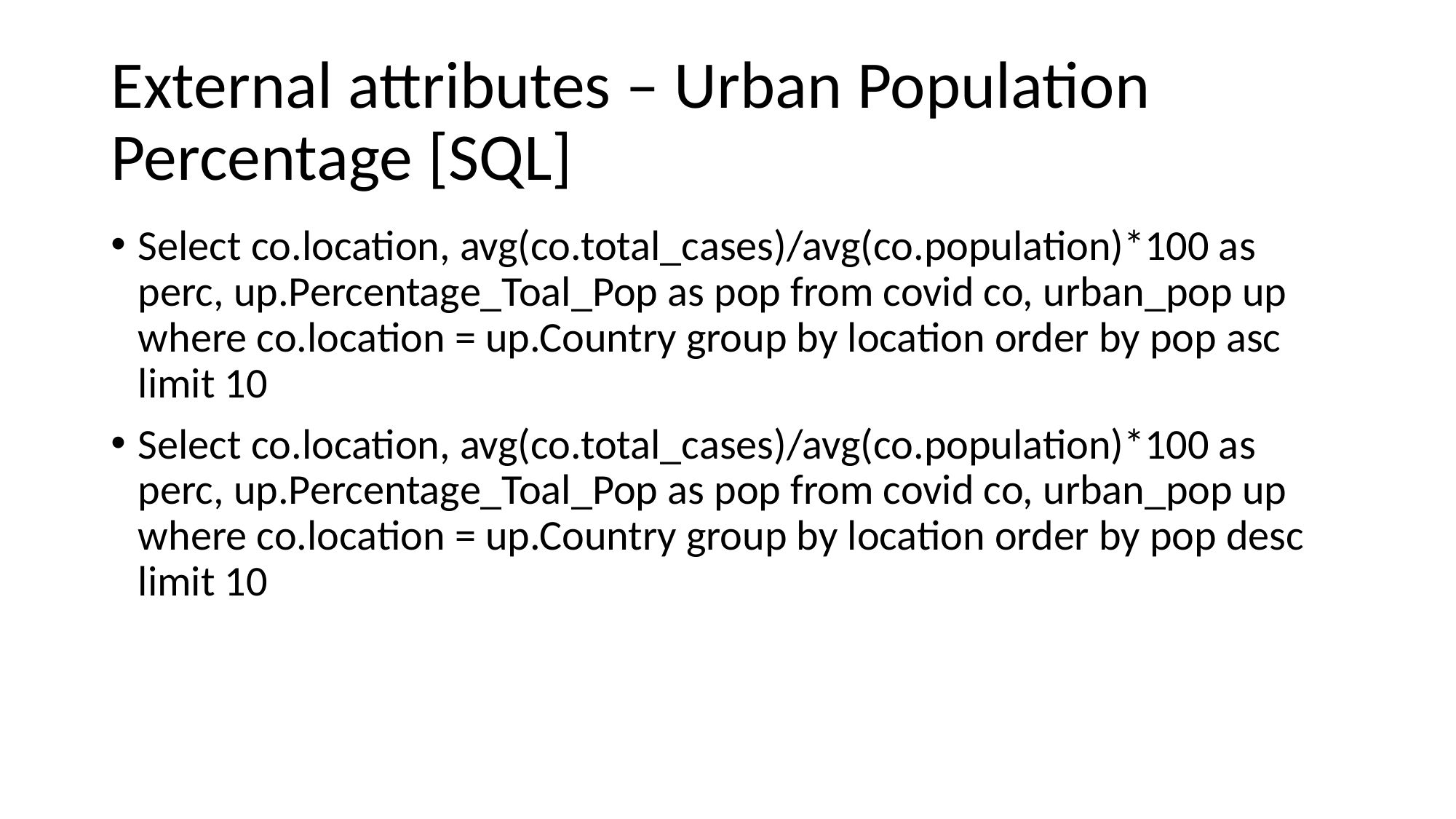

# External attributes – Urban Population Percentage [SQL]
Select co.location, avg(co.total_cases)/avg(co.population)*100 as perc, up.Percentage_Toal_Pop as pop from covid co, urban_pop up where co.location = up.Country group by location order by pop asc limit 10
Select co.location, avg(co.total_cases)/avg(co.population)*100 as perc, up.Percentage_Toal_Pop as pop from covid co, urban_pop up where co.location = up.Country group by location order by pop desc limit 10